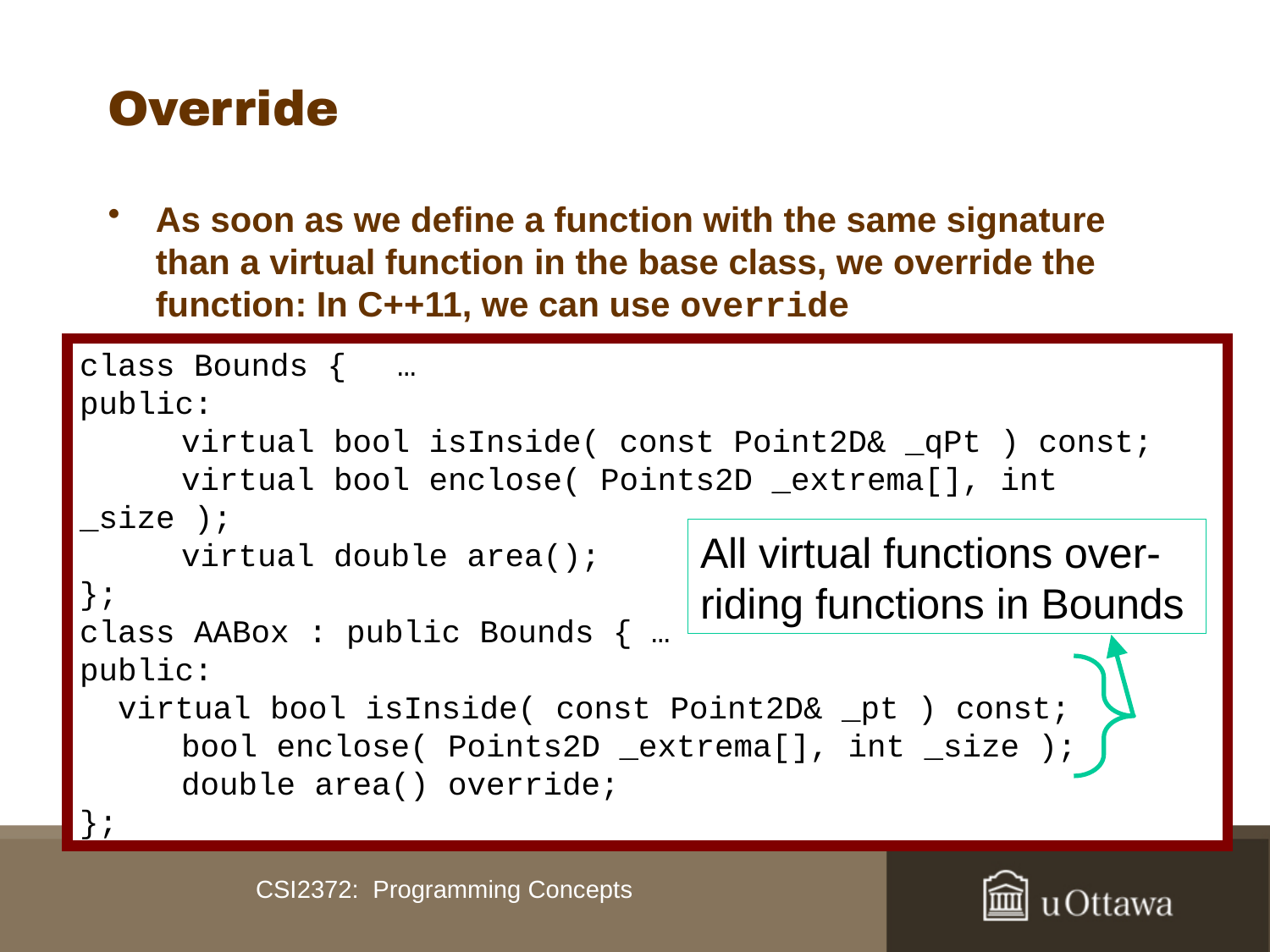

# Override
As soon as we define a function with the same signature than a virtual function in the base class, we override the function: In C++11, we can use override
class Bounds {	…
public:
	  virtual bool isInside( const Point2D& _qPt ) const;
	  virtual bool enclose( Points2D _extrema[], int _size );
	  virtual double area();
};
class AABox : public Bounds { …
public:
  virtual bool isInside( const Point2D& _pt ) const;
	  bool enclose( Points2D _extrema[], int _size );
	  double area() override;
};
All virtual functions over-riding functions in Bounds

CSI2372:  Programming Concepts